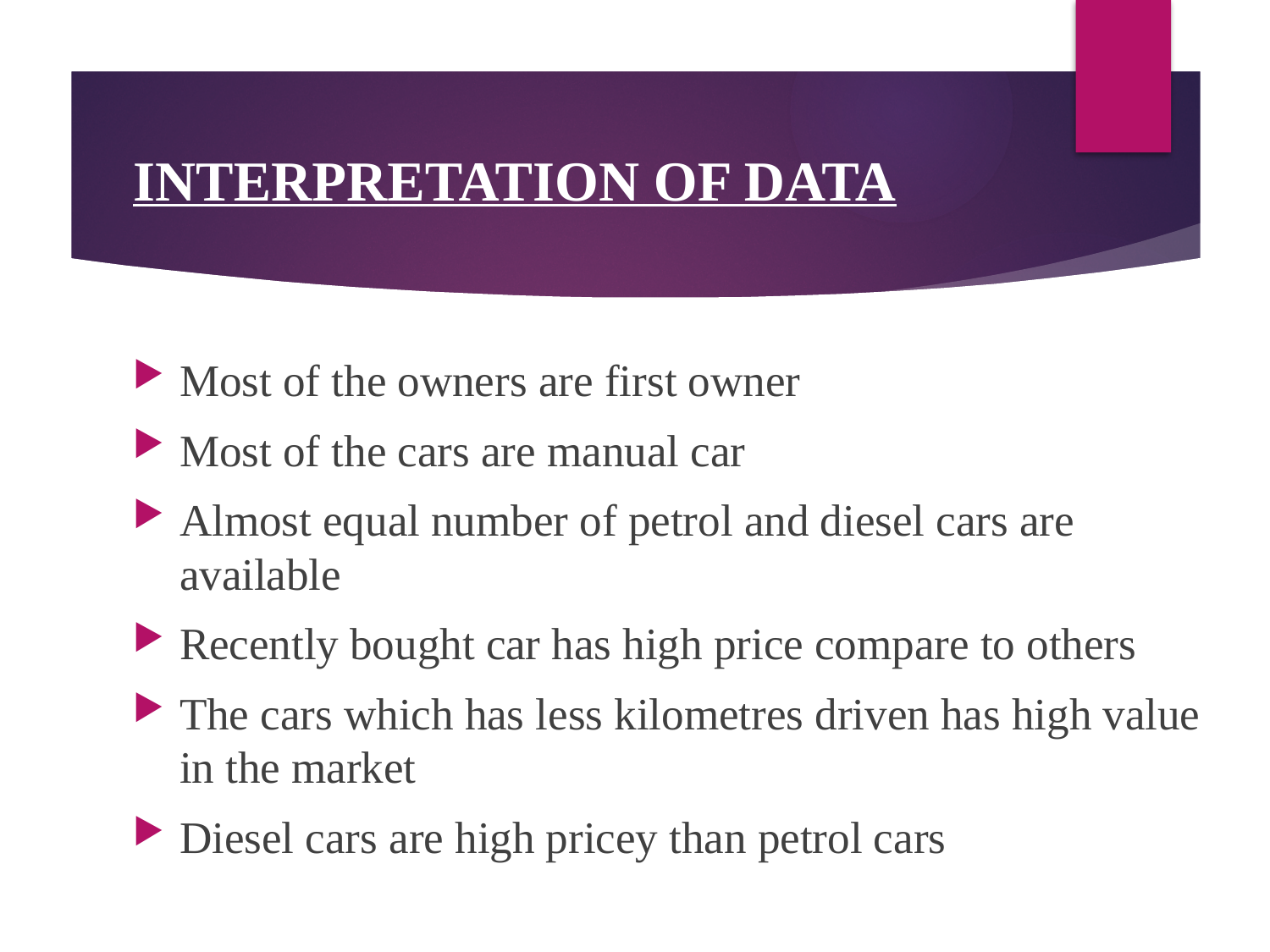

# INTERPRETATION OF DATA
Most of the owners are first owner
Most of the cars are manual car
Almost equal number of petrol and diesel cars are available
Recently bought car has high price compare to others
The cars which has less kilometres driven has high value in the market
Diesel cars are high pricey than petrol cars